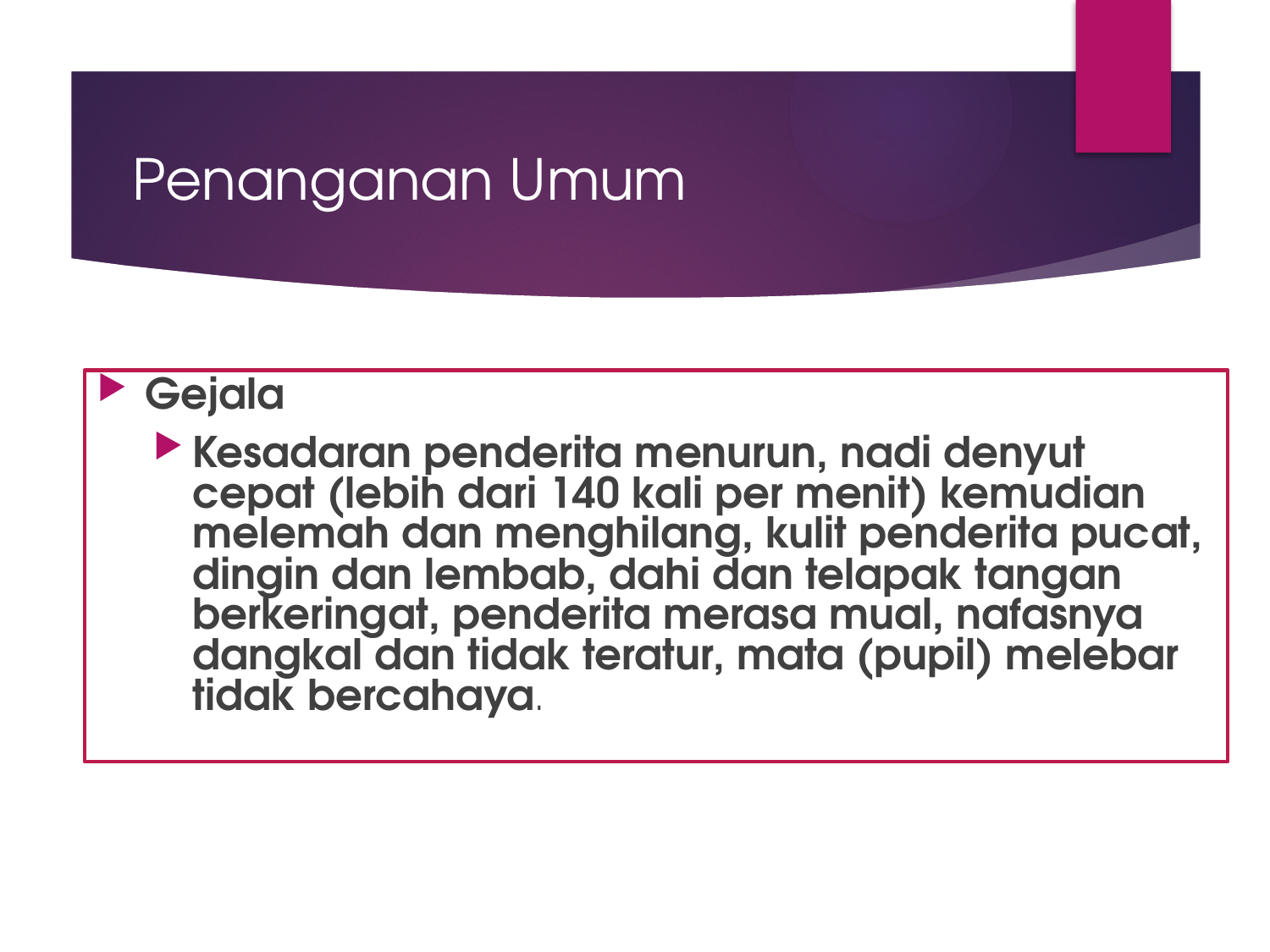

# Penanganan Umum
Gejala
Kesadaran penderita menurun, nadi denyut cepat (lebih dari 140 kali per menit) kemudian melemah dan menghilang, kulit penderita pucat, dingin dan lembab, dahi dan telapak tangan berkeringat, penderita merasa mual, nafasnya dangkal dan tidak teratur, mata (pupil) melebar tidak bercahaya.